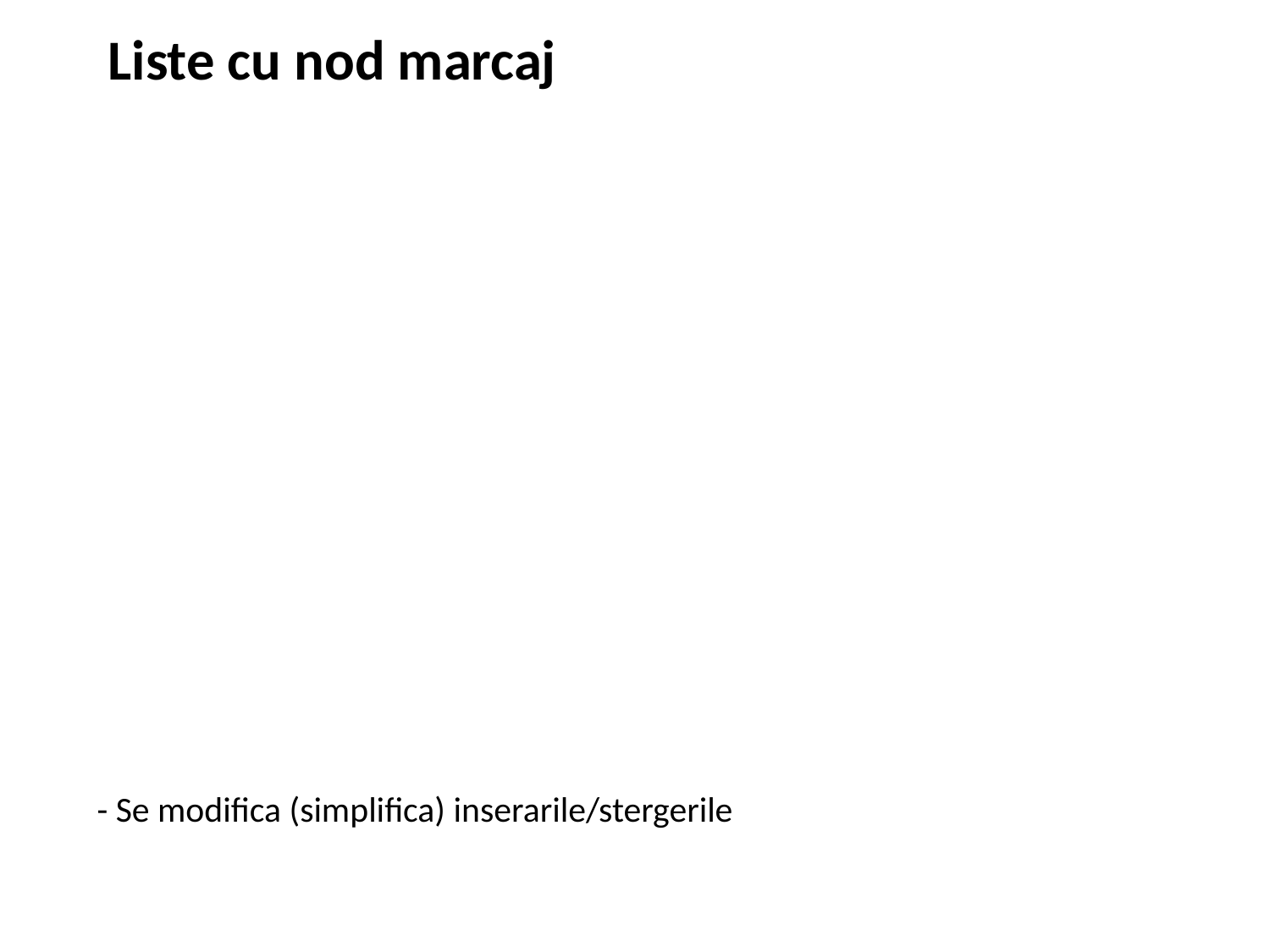

Liste cu nod marcaj
- Se modifica (simplifica) inserarile/stergerile